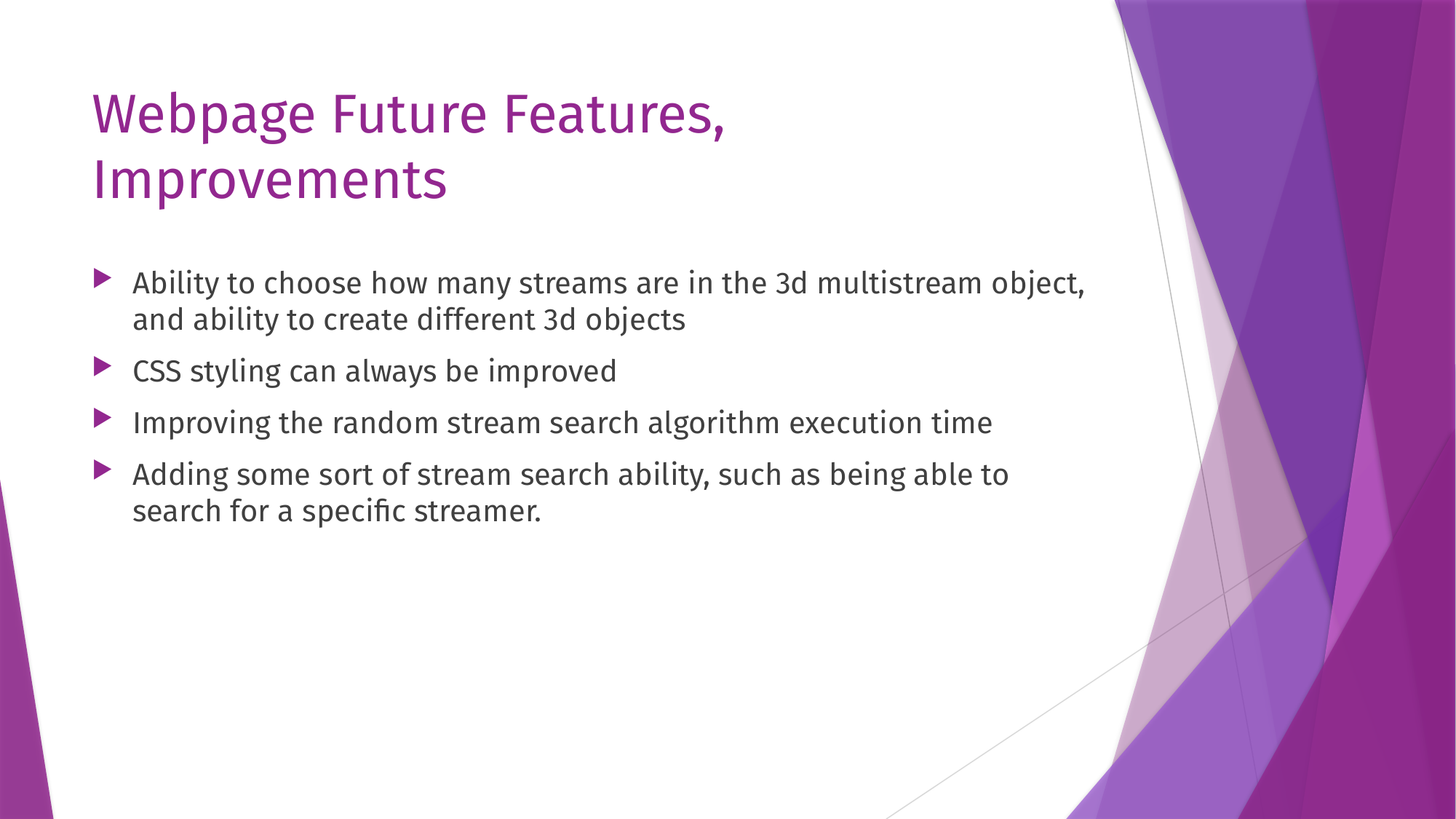

# Webpage Future Features, Improvements
Ability to choose how many streams are in the 3d multistream object, and ability to create different 3d objects
CSS styling can always be improved
Improving the random stream search algorithm execution time
Adding some sort of stream search ability, such as being able to search for a specific streamer.